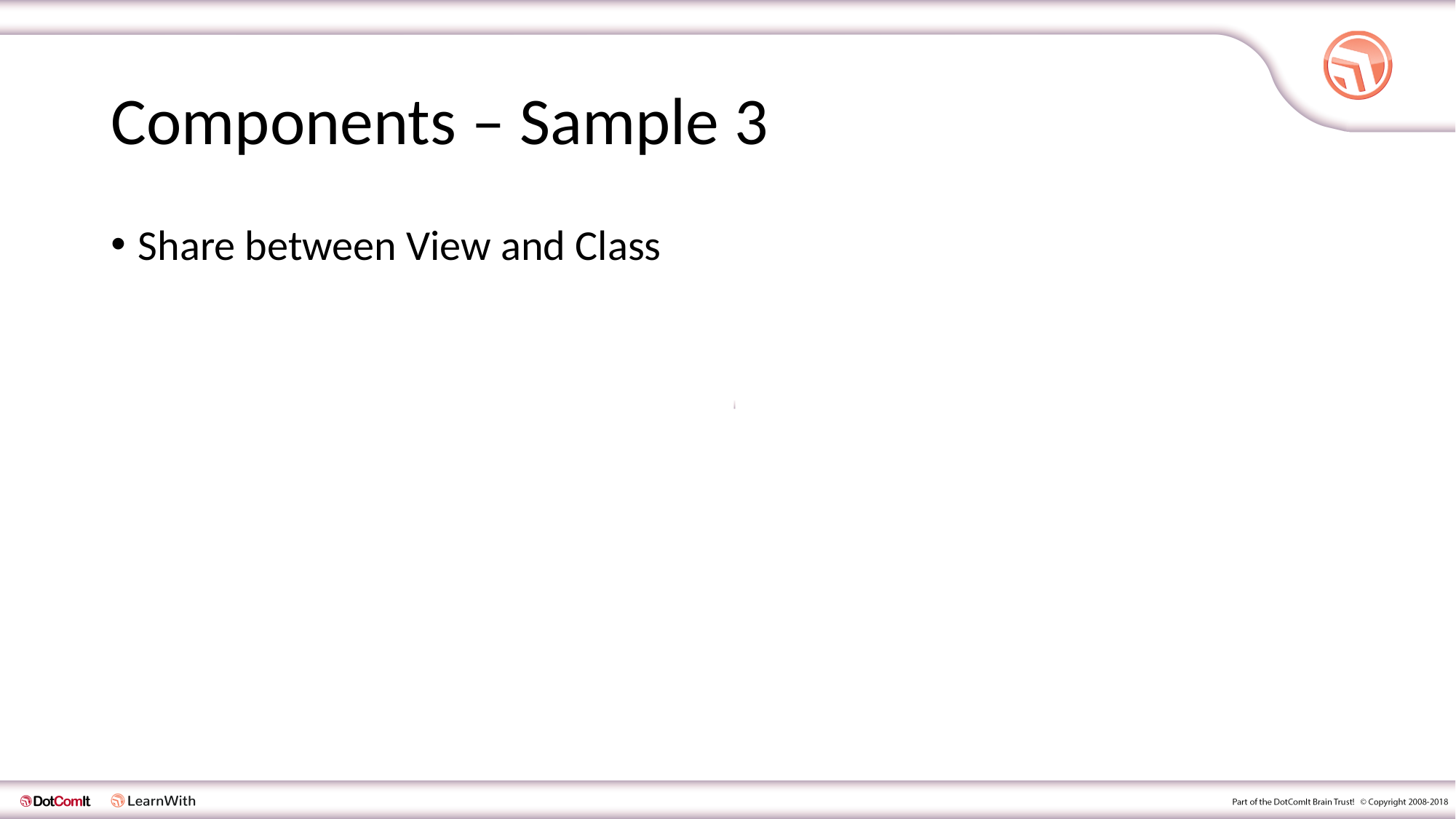

# Components – Sample 3
Share between View and Class